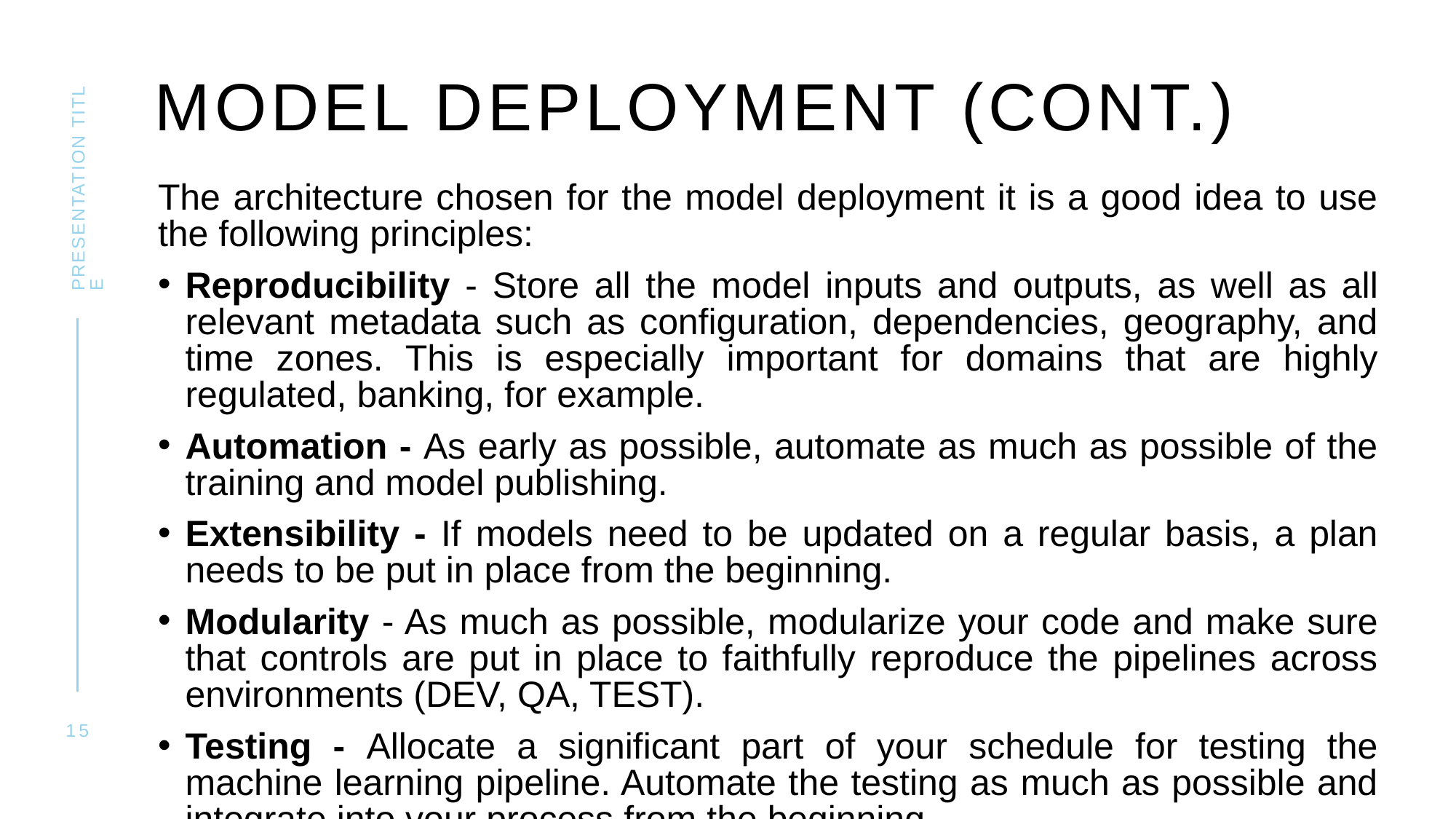

# Model Deployment (cont.)
presentation title
The architecture chosen for the model deployment it is a good idea to use the following principles:
Reproducibility - Store all the model inputs and outputs, as well as all relevant metadata such as configuration, dependencies, geography, and time zones. This is especially important for domains that are highly regulated, banking, for example.
Automation - As early as possible, automate as much as possible of the training and model publishing.
Extensibility - If models need to be updated on a regular basis, a plan needs to be put in place from the beginning.
Modularity - As much as possible, modularize your code and make sure that controls are put in place to faithfully reproduce the pipelines across environments (DEV, QA, TEST).
Testing - Allocate a significant part of your schedule for testing the machine learning pipeline. Automate the testing as much as possible and integrate into your process from the beginning.
15